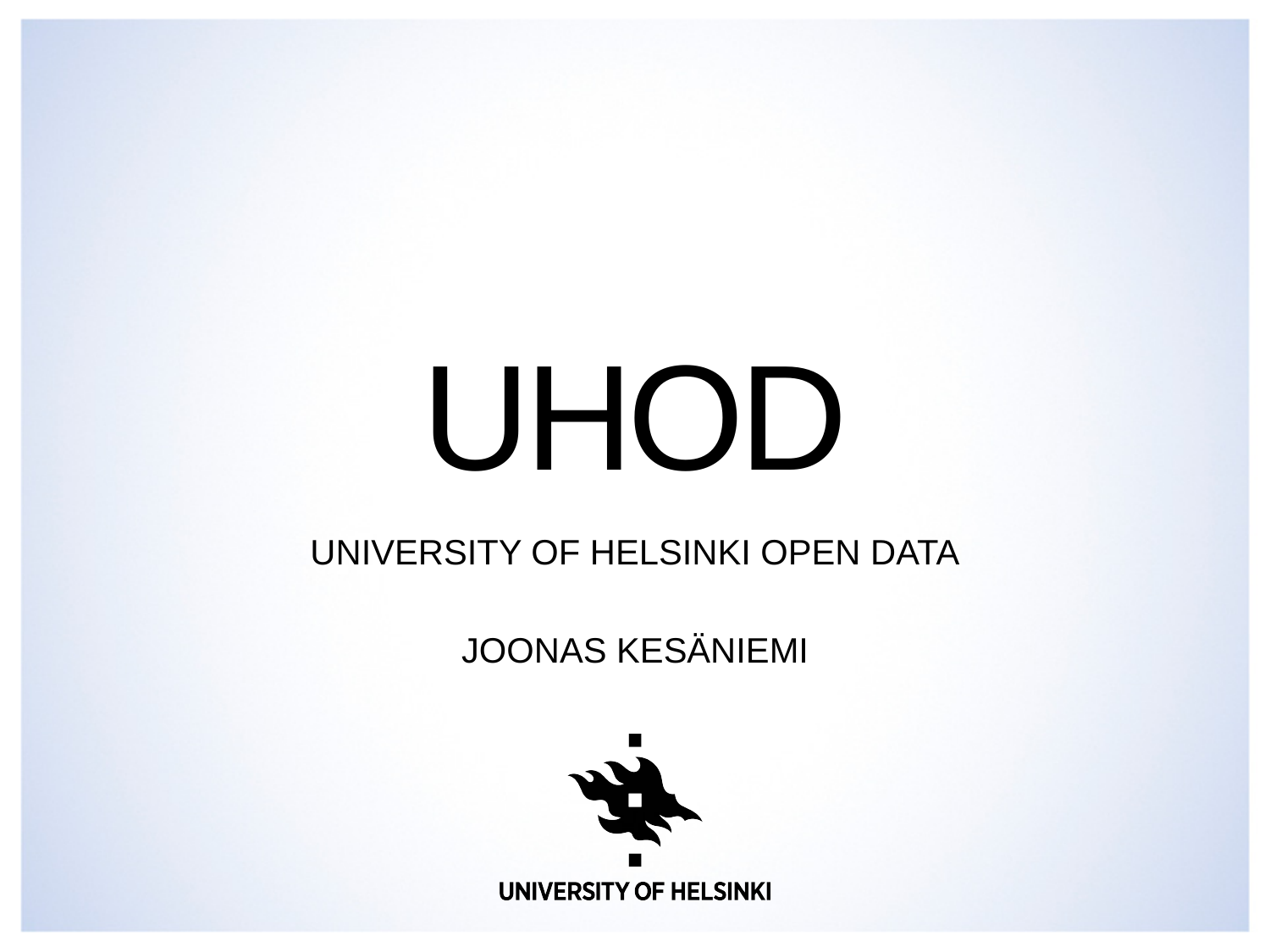

# UHOD
University of helsinki open data

Joonas Kesäniemi